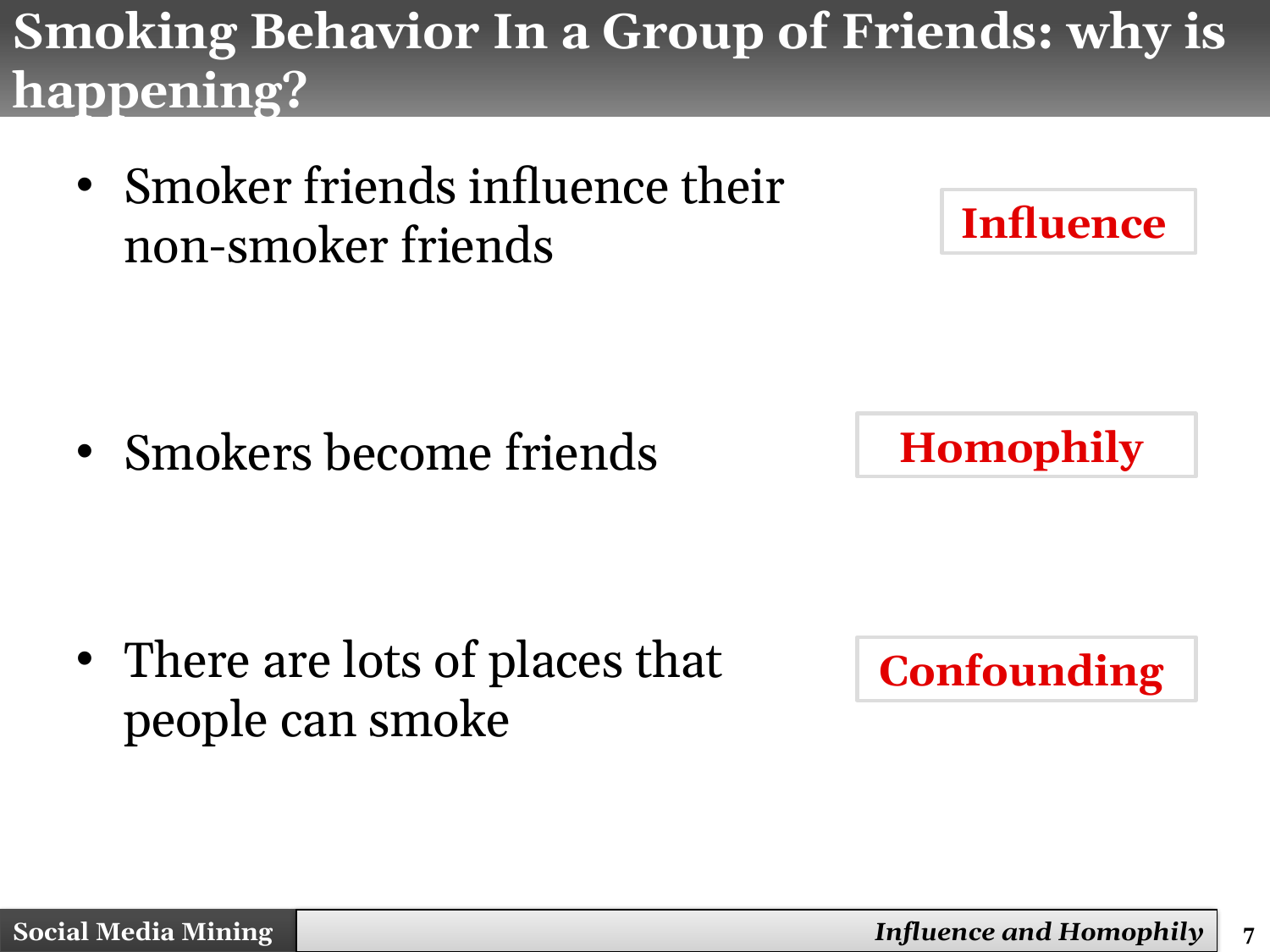

# Smoking Behavior In a Group of Friends: why is happening?
Smoker friends influence their non-smoker friends

Smokers become friends

There are lots of places that people can smoke
Influence
Homophily
Confounding